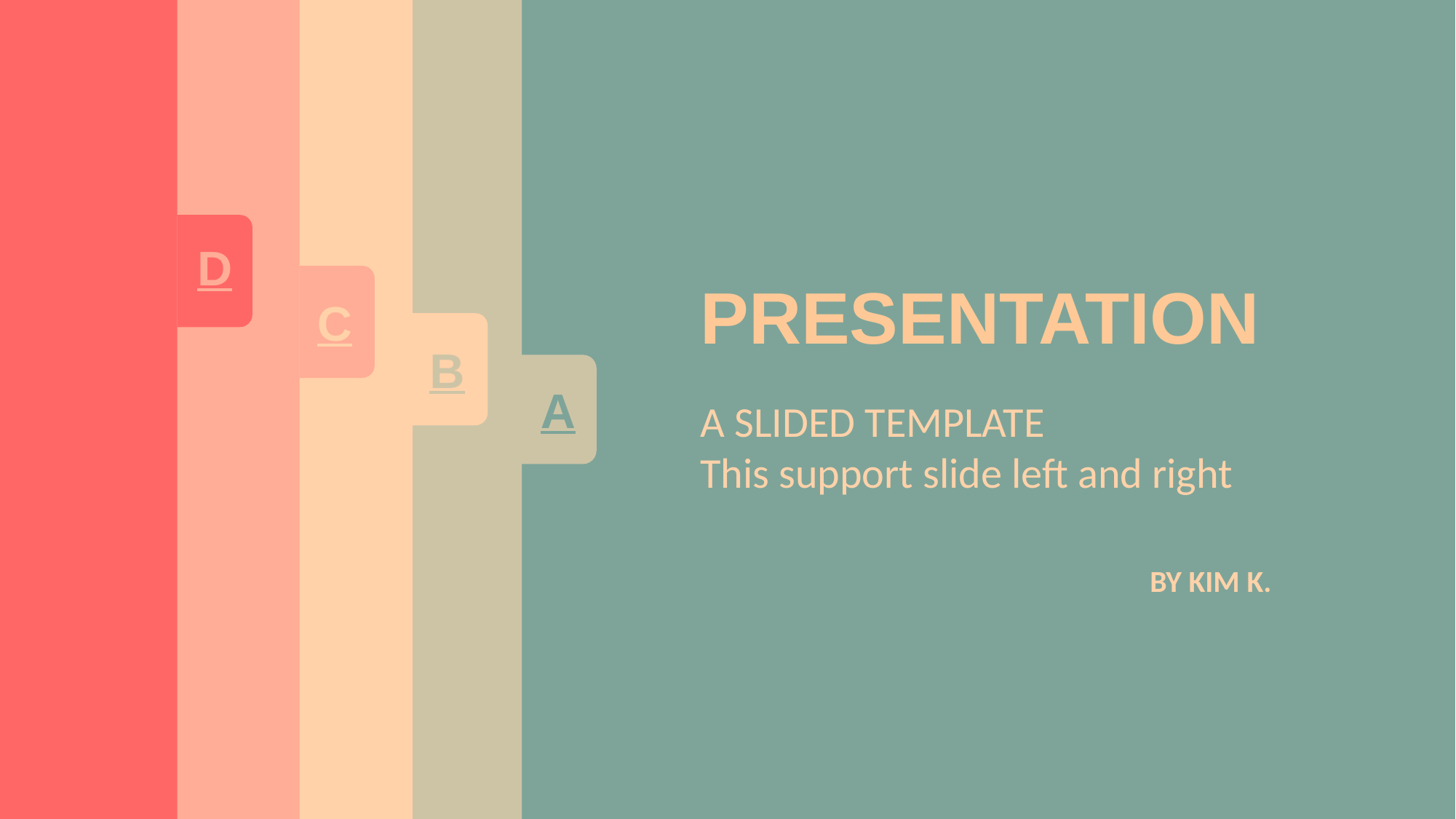

B

C

D

A

B

C

D

PRESENTATION

A SLIDED TEMPLATE
This support slide left and right

BY KIM K.